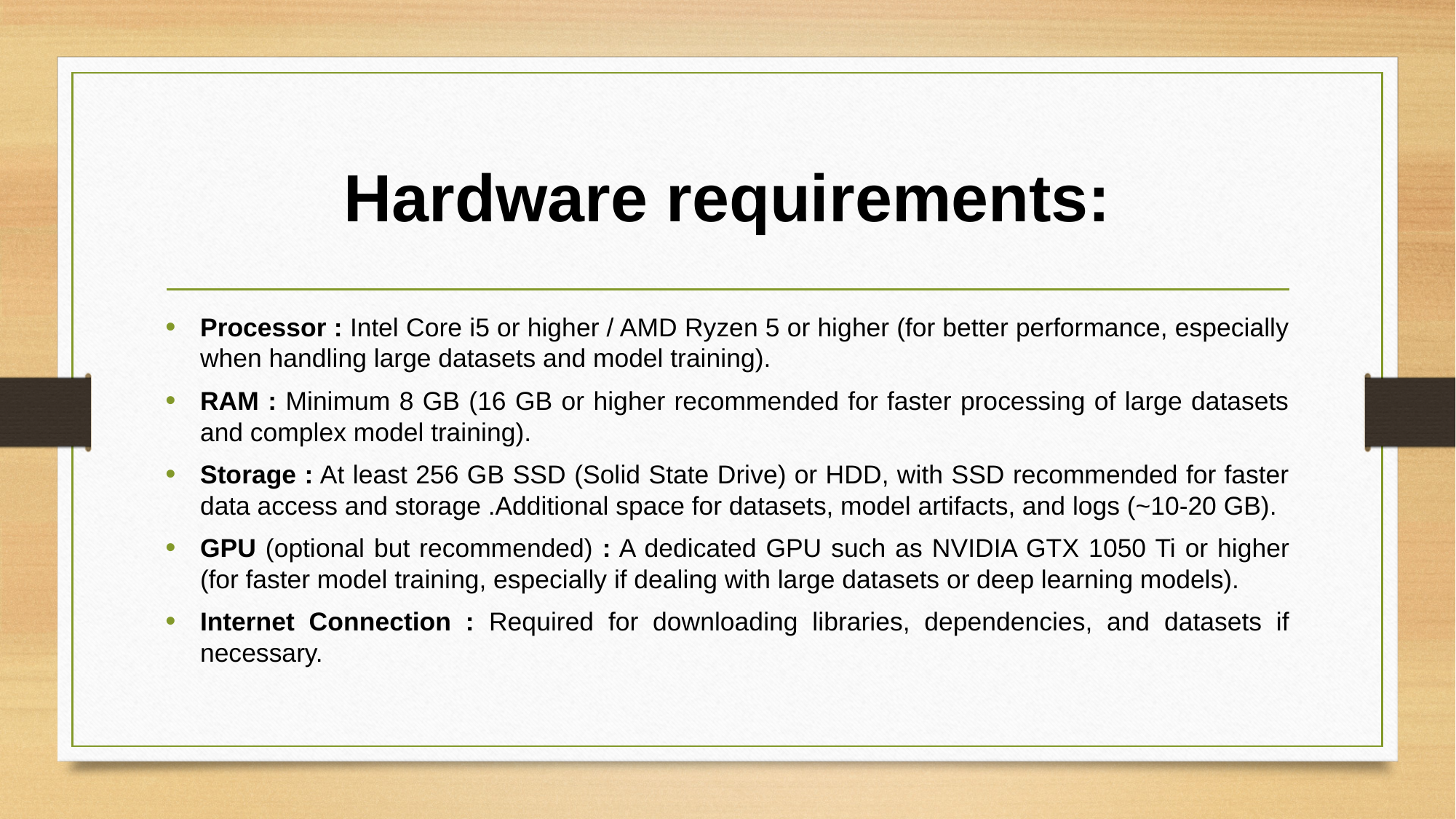

# Hardware requirements:
Processor : Intel Core i5 or higher / AMD Ryzen 5 or higher (for better performance, especially when handling large datasets and model training).
RAM : Minimum 8 GB (16 GB or higher recommended for faster processing of large datasets and complex model training).
Storage : At least 256 GB SSD (Solid State Drive) or HDD, with SSD recommended for faster data access and storage .Additional space for datasets, model artifacts, and logs (~10-20 GB).
GPU (optional but recommended) : A dedicated GPU such as NVIDIA GTX 1050 Ti or higher (for faster model training, especially if dealing with large datasets or deep learning models).
Internet Connection : Required for downloading libraries, dependencies, and datasets if necessary.